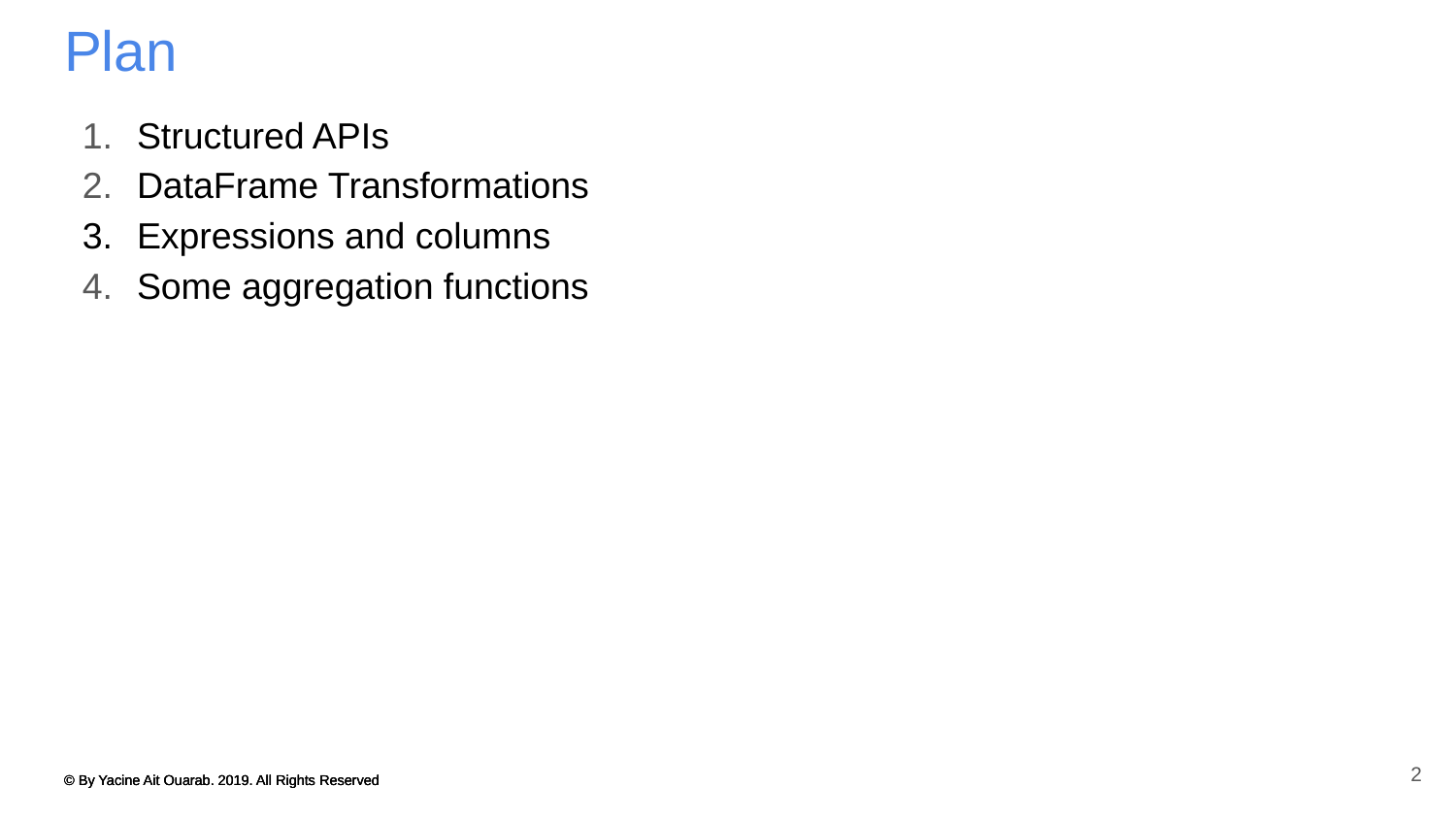

# Plan
Structured APIs
DataFrame Transformations
Expressions and columns
Some aggregation functions

2